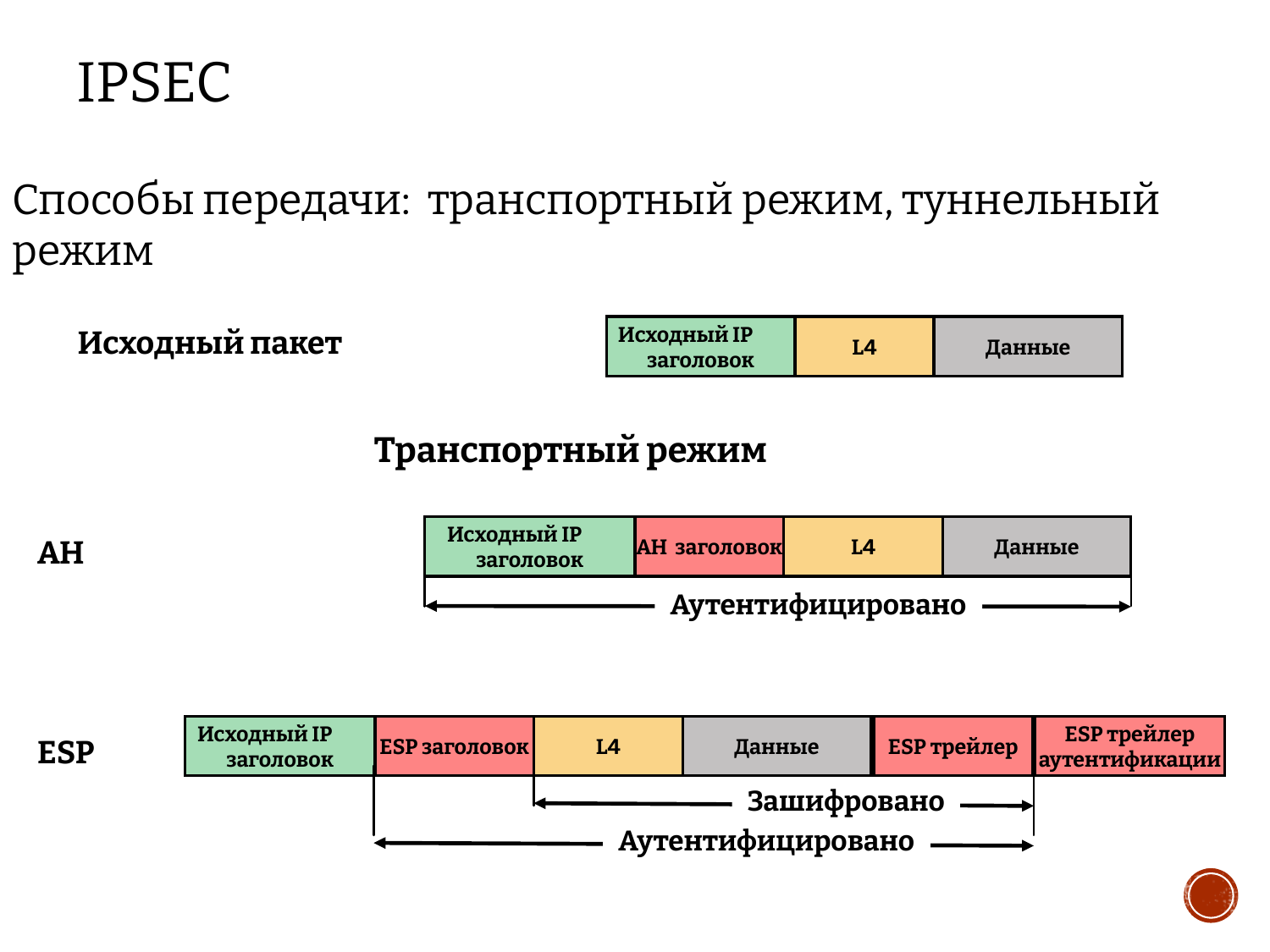

# IPSec
Способы передачи:  транспортный режим, туннельный режим
Исходный пакет
Исходный IP         заголовок
L4
Данные
Транспортный режим
Исходный IP         заголовок
AH  заголовок
L4
Данные
AH
Аутентифицировано
Исходный IP         заголовок
ESP заголовок
L4
Данные
ESP трейлер
ESP трейлер аутентификации
ESP
Зашифровано
Аутентифицировано